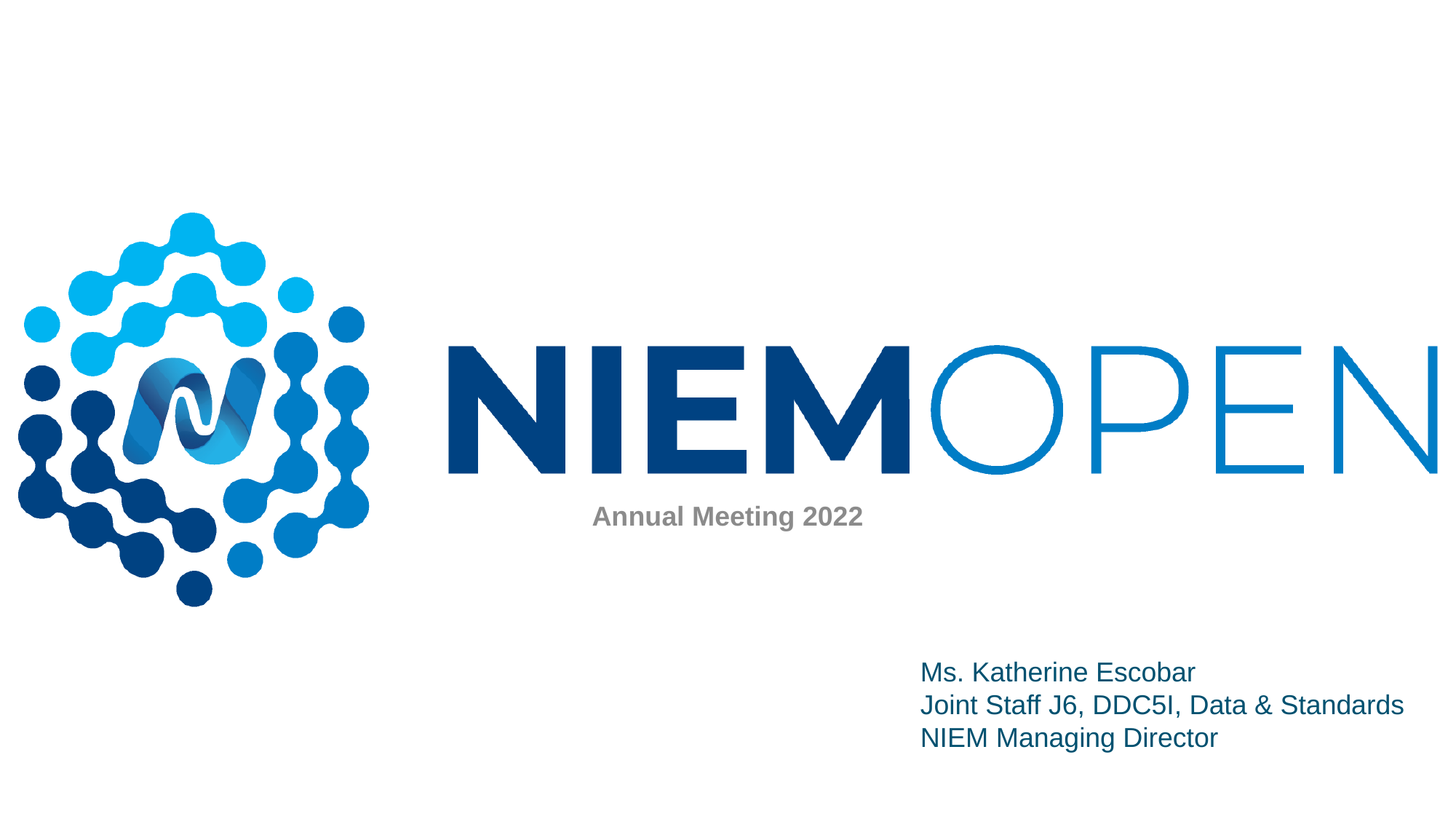

Annual Meeting 2022
Ms. Katherine Escobar
Joint Staff J6, DDC5I, Data & Standards
NIEM Managing Director